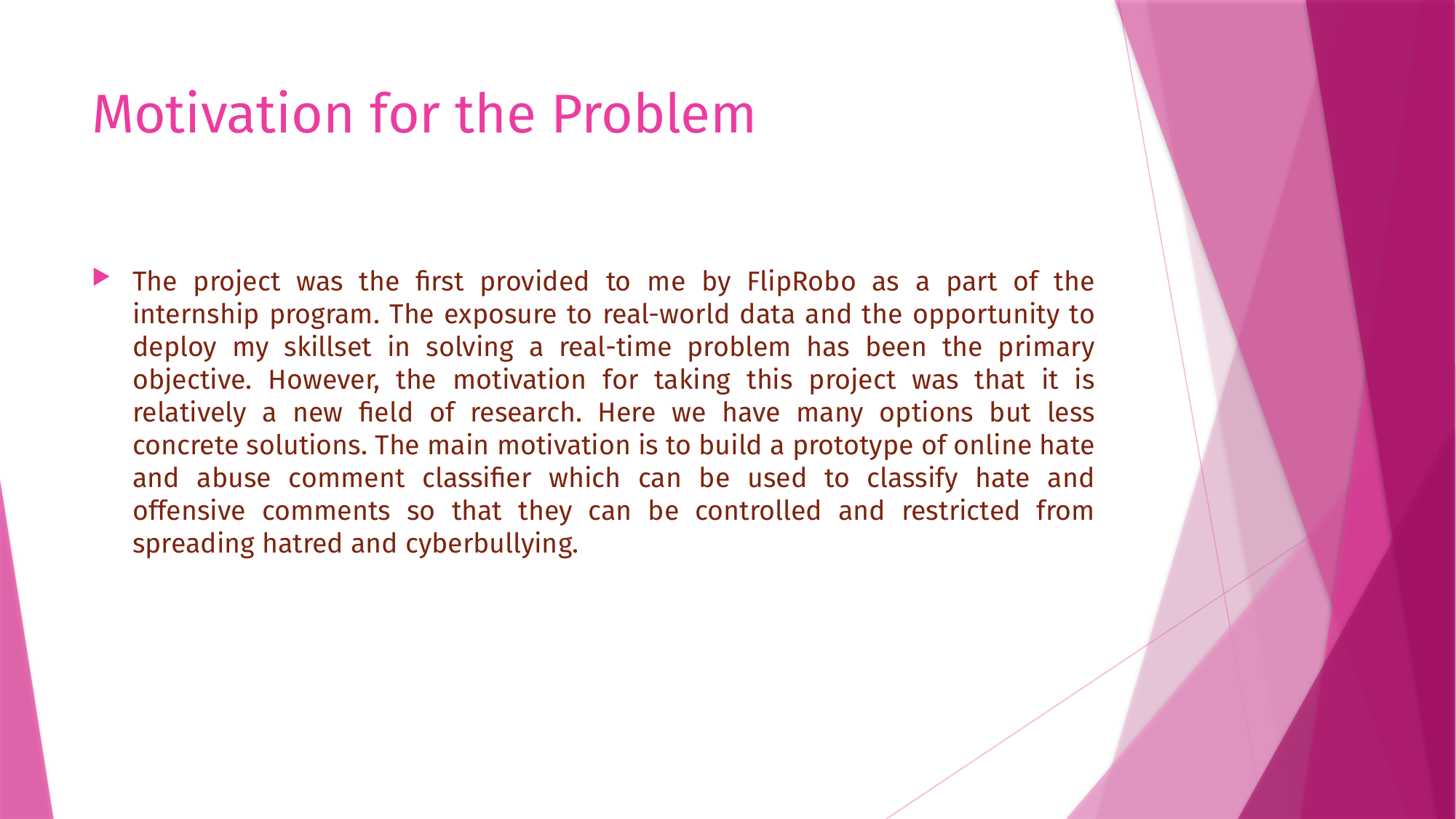

# Motivation for the Problem
The project was the first provided to me by FlipRobo as a part of the internship program. The exposure to real-world data and the opportunity to deploy my skillset in solving a real-time problem has been the primary objective. However, the motivation for taking this project was that it is relatively a new field of research. Here we have many options but less concrete solutions. The main motivation is to build a prototype of online hate and abuse comment classifier which can be used to classify hate and offensive comments so that they can be controlled and restricted from spreading hatred and cyberbullying.